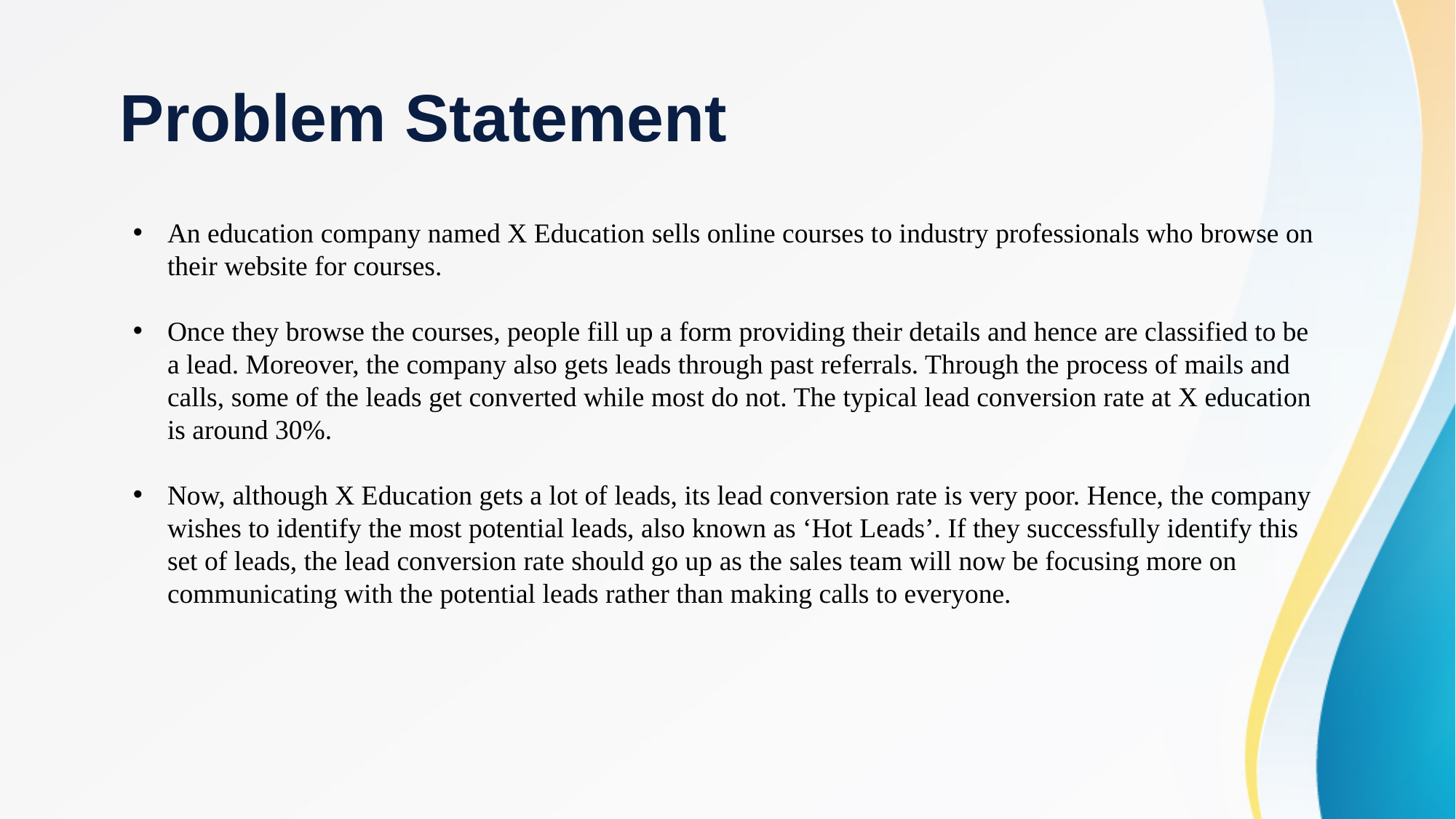

# Problem Statement
An education company named X Education sells online courses to industry professionals who browse on their website for courses.

Once they browse the courses, people fill up a form providing their details and hence are classified to be a lead. Moreover, the company also gets leads through past referrals. Through the process of mails and calls, some of the leads get converted while most do not. The typical lead conversion rate at X education is around 30%.

Now, although X Education gets a lot of leads, its lead conversion rate is very poor. Hence, the company wishes to identify the most potential leads, also known as ‘Hot Leads’. If they successfully identify this set of leads, the lead conversion rate should go up as the sales team will now be focusing more on communicating with the potential leads rather than making calls to everyone.